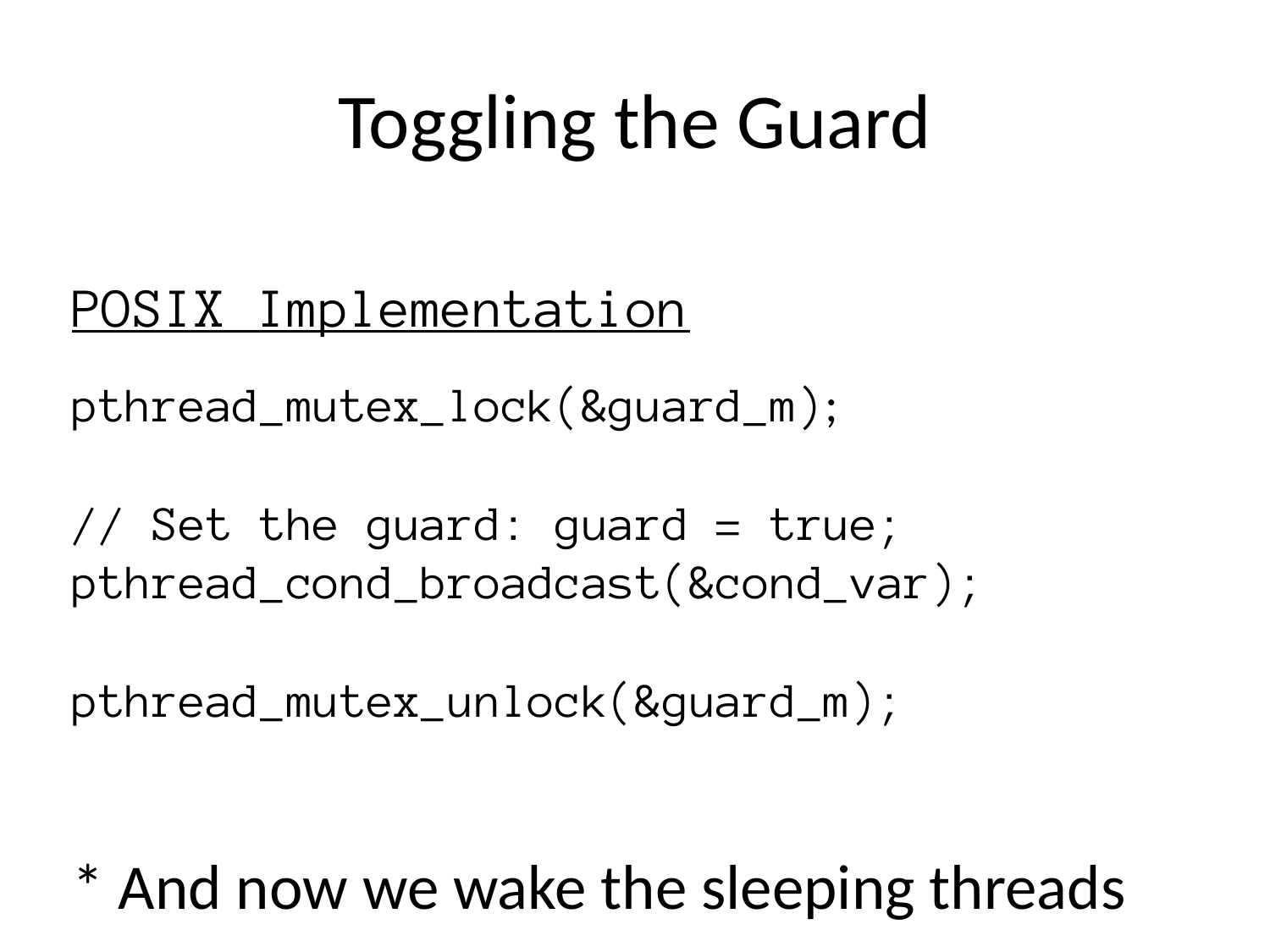

# Toggling the Guard
POSIX Implementation

pthread_mutex_lock(&guard_m);

// Set the guard: guard = true;
pthread_cond_broadcast(&cond_var);

pthread_mutex_unlock(&guard_m);

* And now we wake the sleeping threads